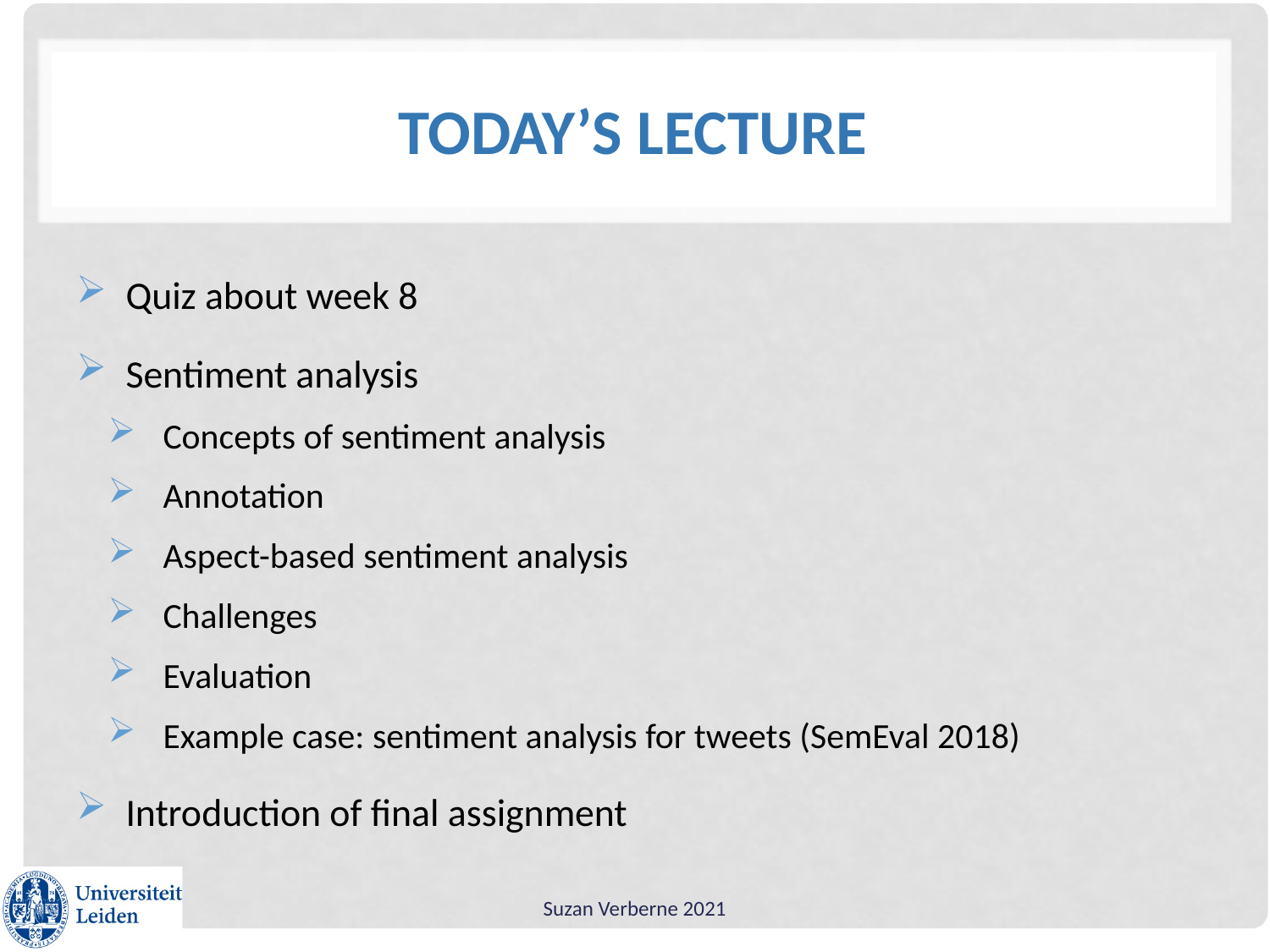

# Today’s lecture
Quiz about week 8
Sentiment analysis
Concepts of sentiment analysis
Annotation
Aspect-based sentiment analysis
Challenges
Evaluation
Example case: sentiment analysis for tweets (SemEval 2018)
Introduction of final assignment

Suzan Verberne 2021